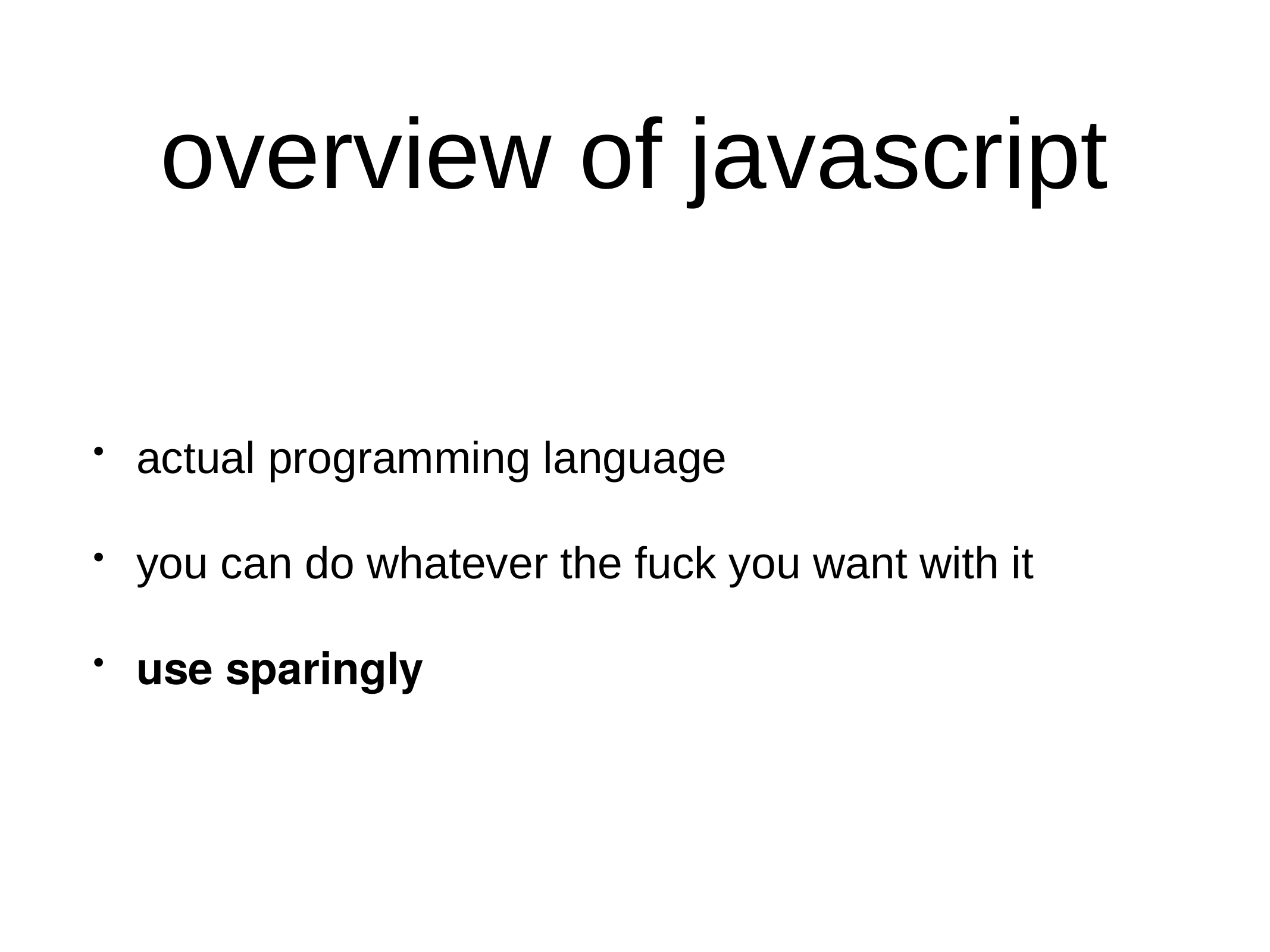

# overview of javascript
actual programming language
you can do whatever the fuck you want with it
use sparingly